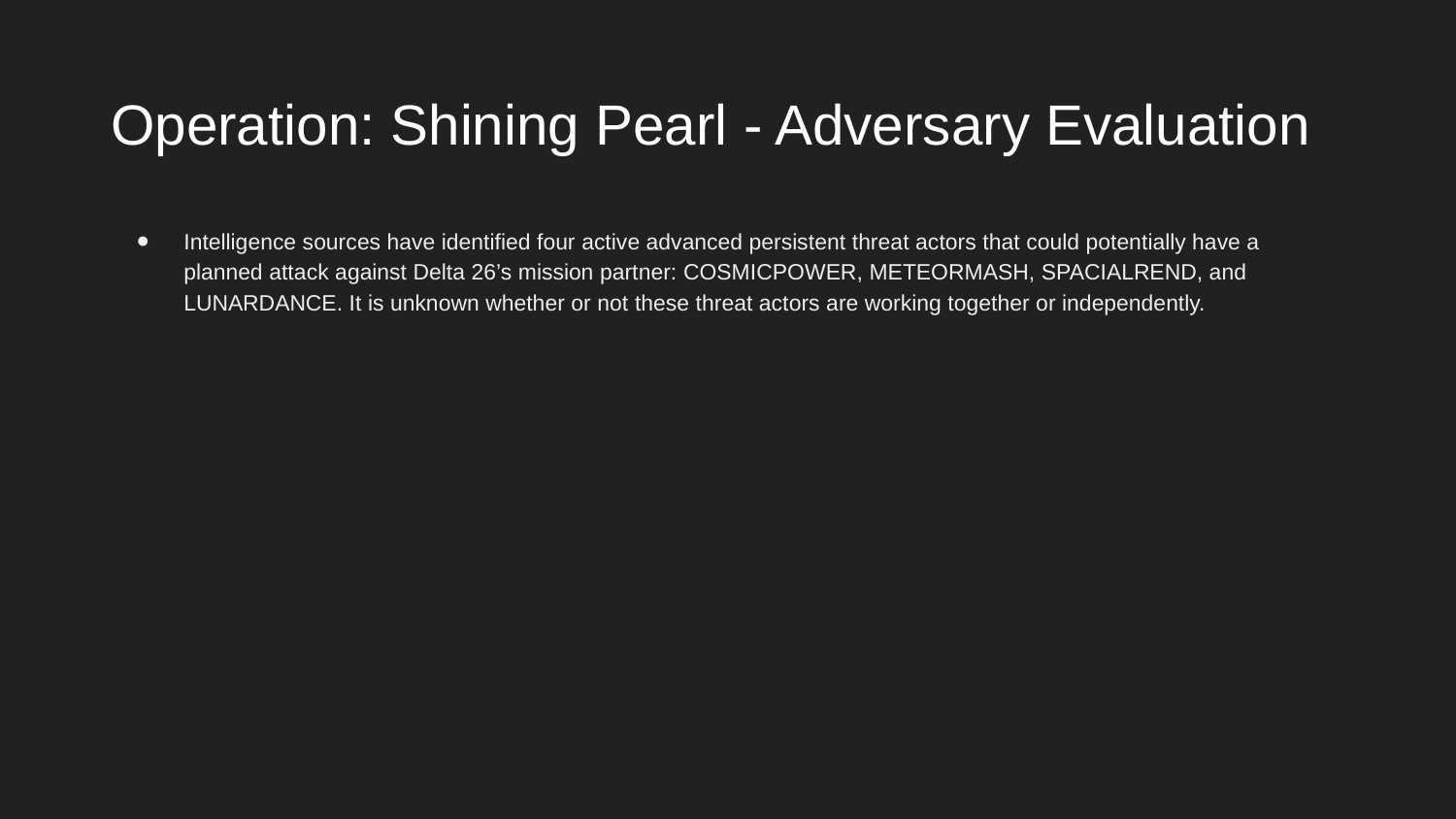

# Operation: Shining Pearl - Adversary Evaluation
Intelligence sources have identified four active advanced persistent threat actors that could potentially have a planned attack against Delta 26’s mission partner: COSMICPOWER, METEORMASH, SPACIALREND, and LUNARDANCE. It is unknown whether or not these threat actors are working together or independently.